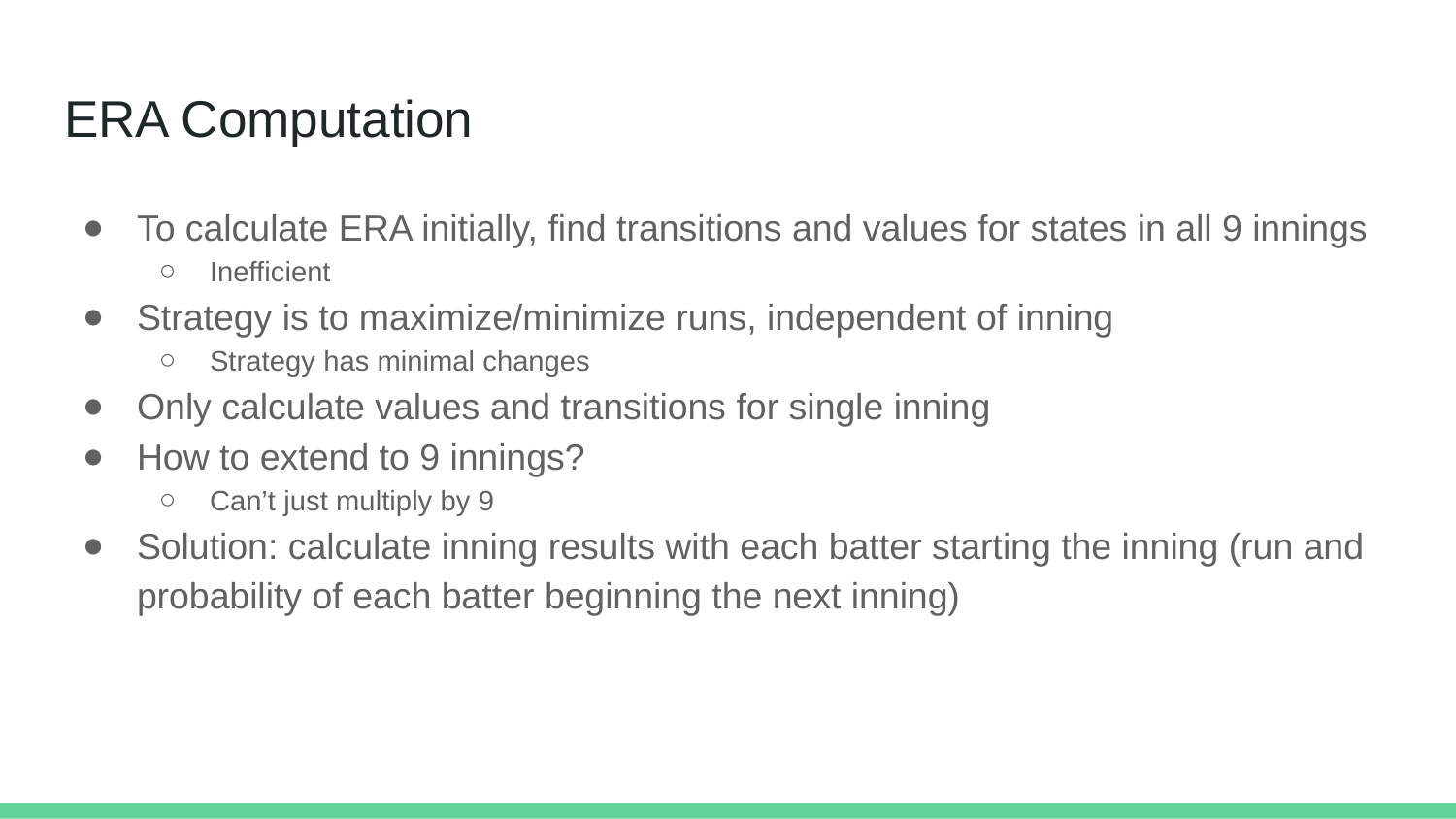

# ERA Computation

To calculate ERA initially, find transitions and values for states in all 9 innings
Inefficient
Strategy is to maximize/minimize runs, independent of inning
Strategy has minimal changes
Only calculate values and transitions for single inning
How to extend to 9 innings?
Can’t just multiply by 9
Solution: calculate inning results with each batter starting the inning (run and probability of each batter beginning the next inning)